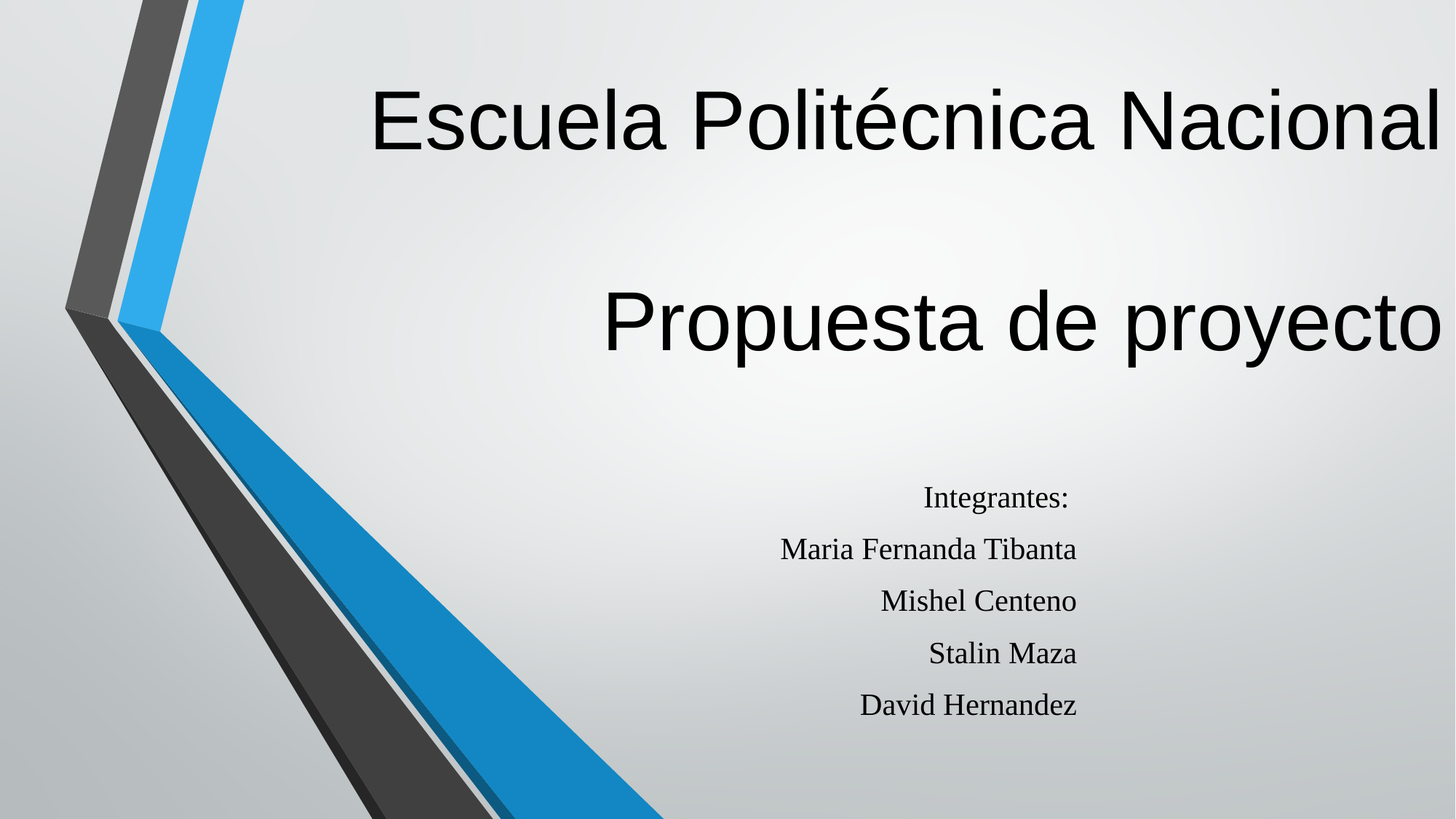

# Escuela Politécnica Nacional Propuesta de proyecto
Integrantes:
Maria Fernanda Tibanta
Mishel Centeno
Stalin Maza
David Hernandez